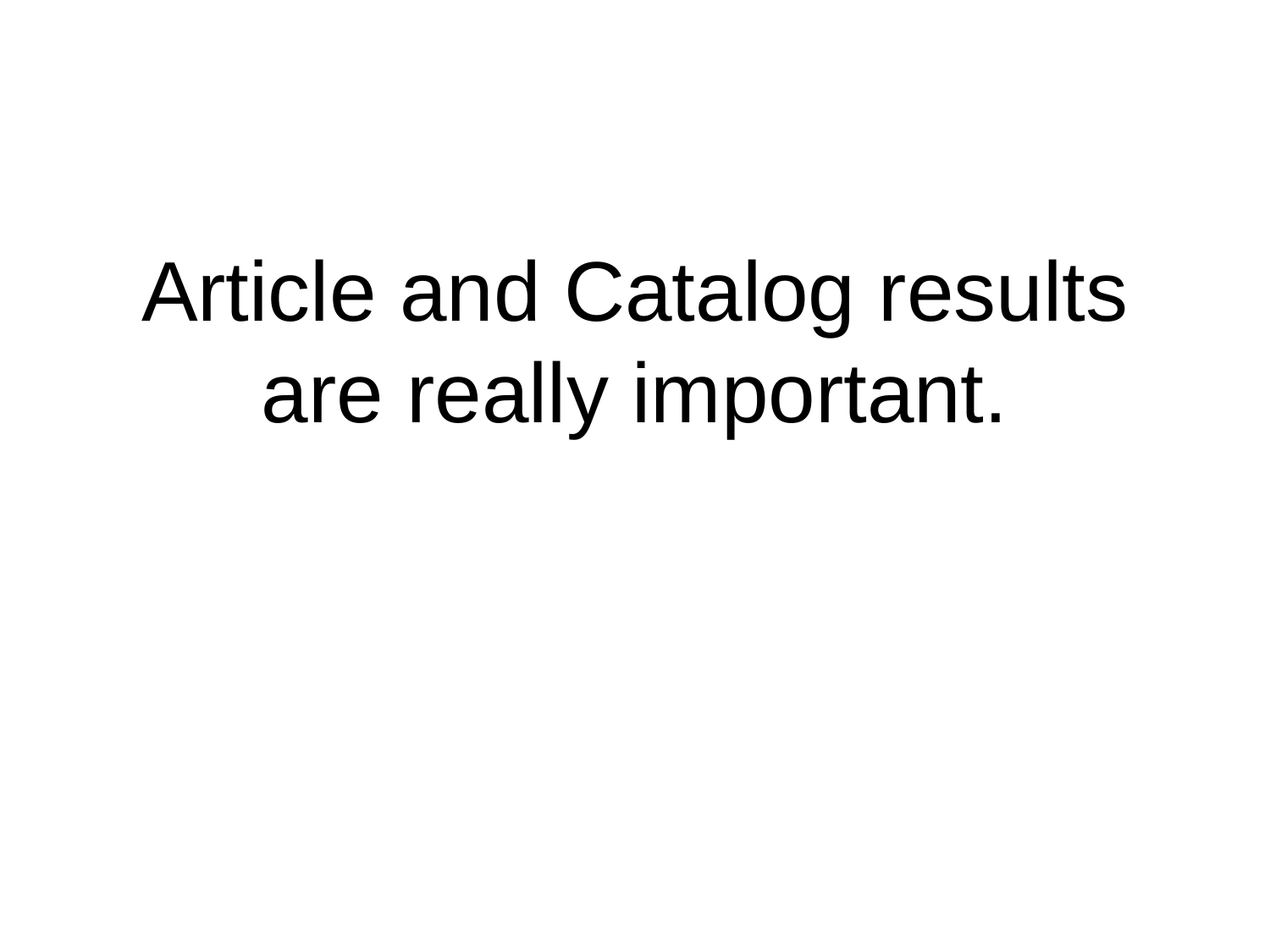

# Article and Catalog results are really important.